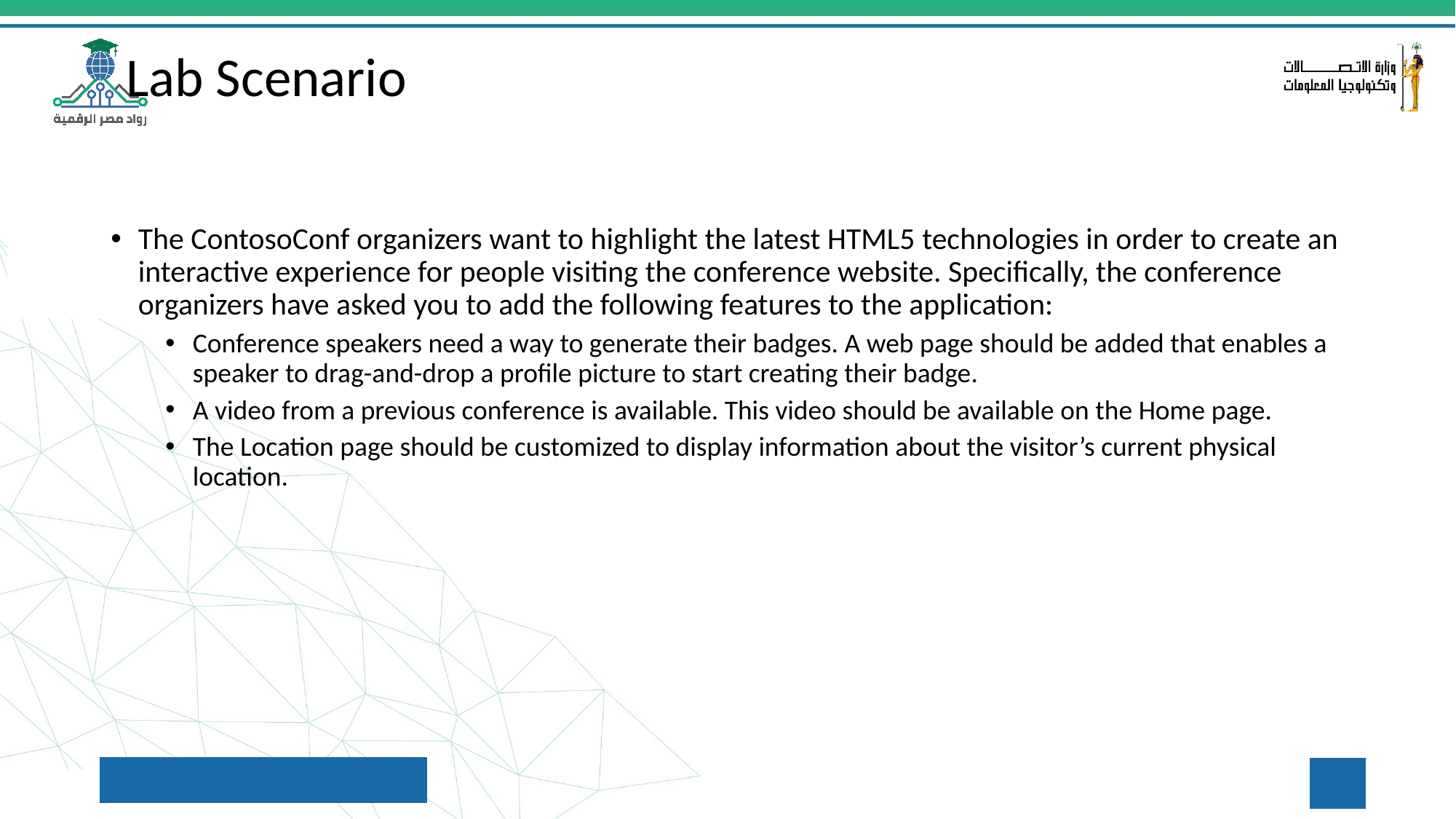

# Lab Scenario
The ContosoConf organizers want to highlight the latest HTML5 technologies in order to create an interactive experience for people visiting the conference website. Specifically, the conference organizers have asked you to add the following features to the application:
Conference speakers need a way to generate their badges. A web page should be added that enables a speaker to drag-and-drop a profile picture to start creating their badge.
A video from a previous conference is available. This video should be available on the Home page.
The Location page should be customized to display information about the visitor’s current physical location.